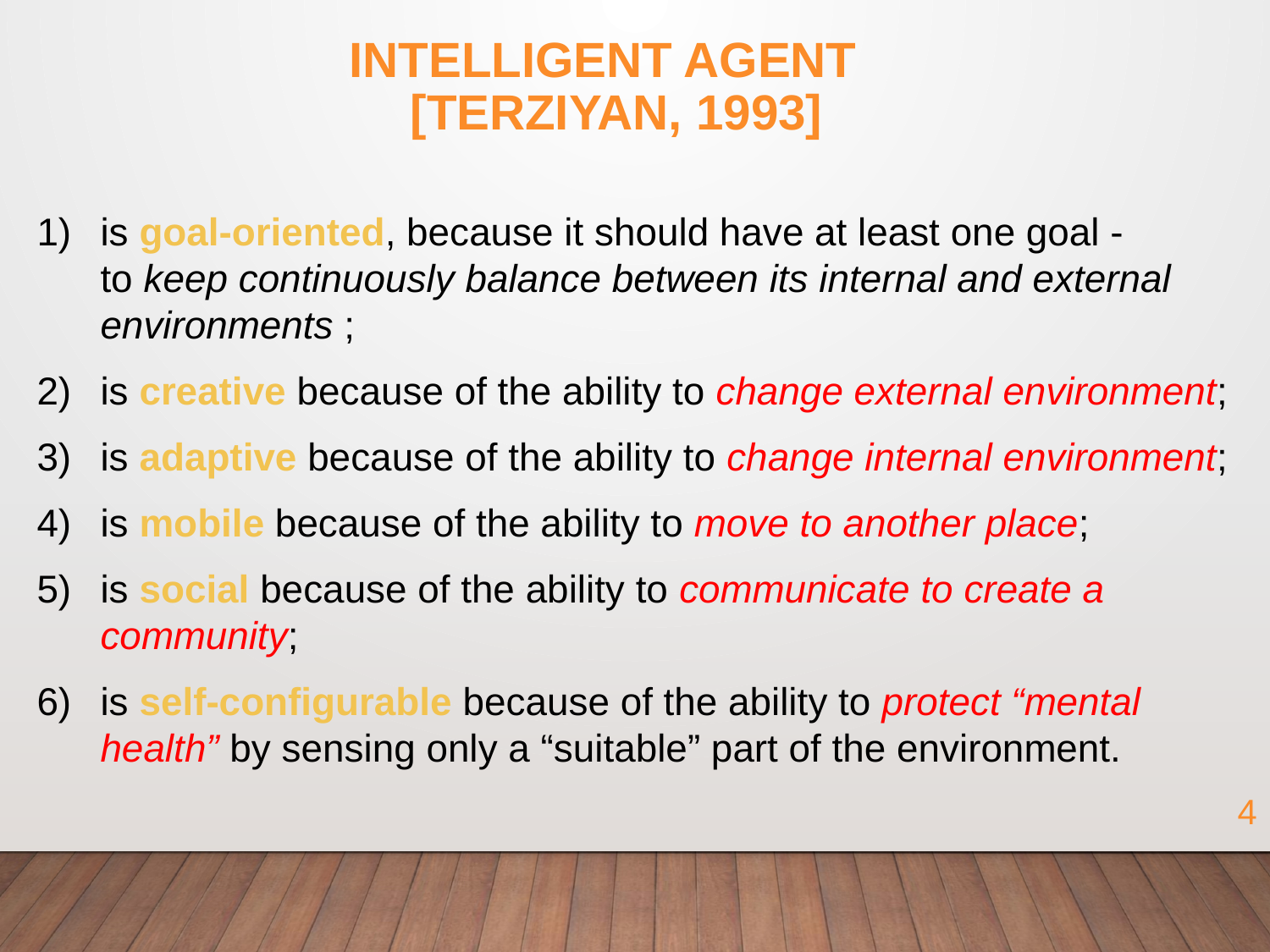

Intelligent Agent
[Terziyan, 1993]
is goal-oriented, because it should have at least one goal -           to keep continuously balance between its internal and external environments ;
is creative because of the ability to change external environment;
is adaptive because of the ability to change internal environment;
is mobile because of the ability to move to another place;
is social because of the ability to communicate to create a community;
is self-configurable because of the ability to protect “mental health” by sensing only a “suitable” part of the environment.
4